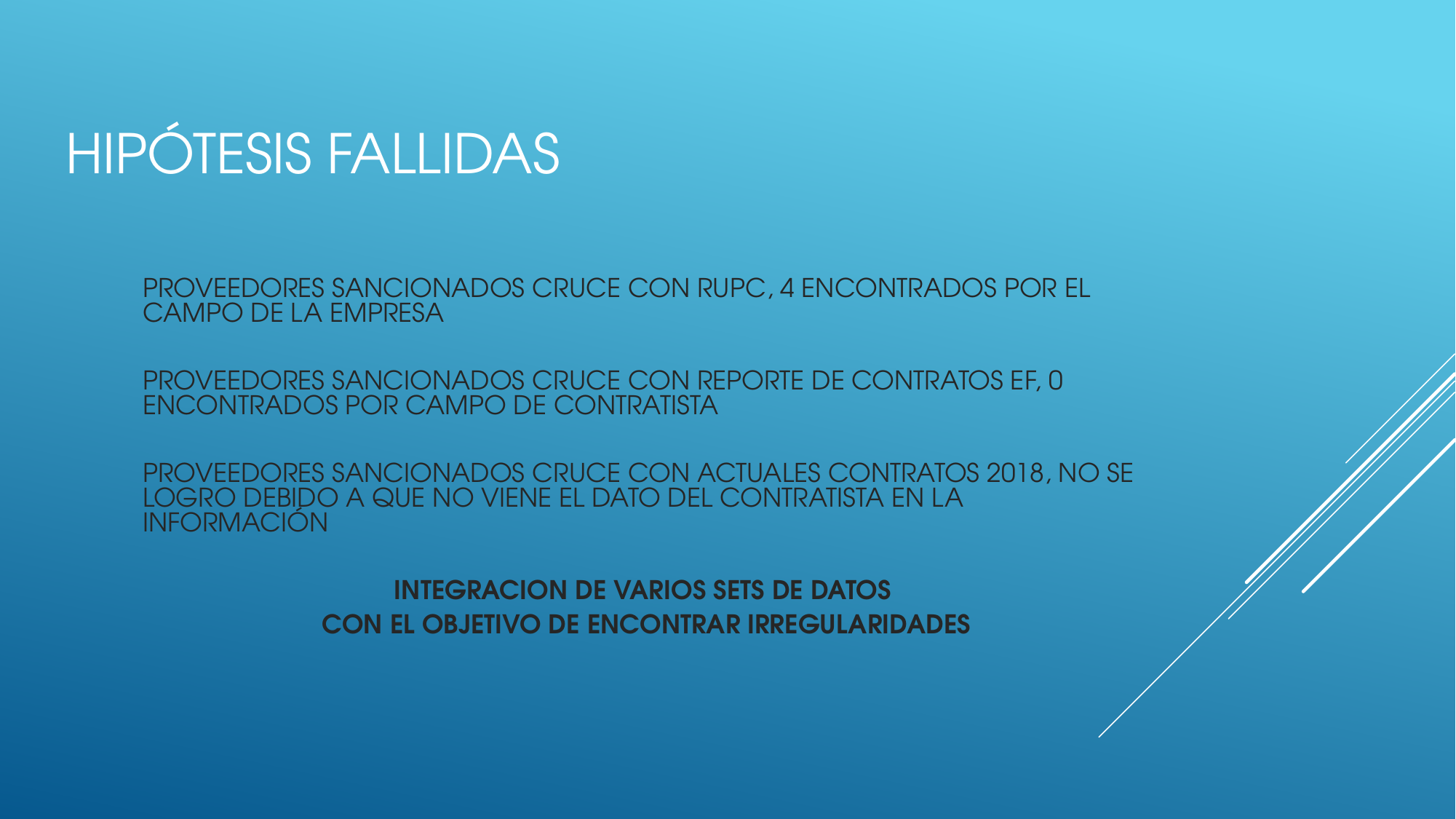

# Hipótesis fallidas
PROVEEDORES SANCIONADOS CRUCE CON RUPC, 4 ENCONTRADOS POR EL CAMPO DE LA EMPRESA

PROVEEDORES SANCIONADOS CRUCE CON REPORTE DE CONTRATOS EF, 0 ENCONTRADOS POR CAMPO DE CONTRATISTA

PROVEEDORES SANCIONADOS CRUCE CON ACTUALES CONTRATOS 2018, NO SE LOGRO DEBIDO A QUE NO VIENE EL DATO DEL CONTRATISTA EN LA INFORMACIÓN

INTEGRACION DE VARIOS SETS DE DATOS
CON EL OBJETIVO DE ENCONTRAR IRREGULARIDADES